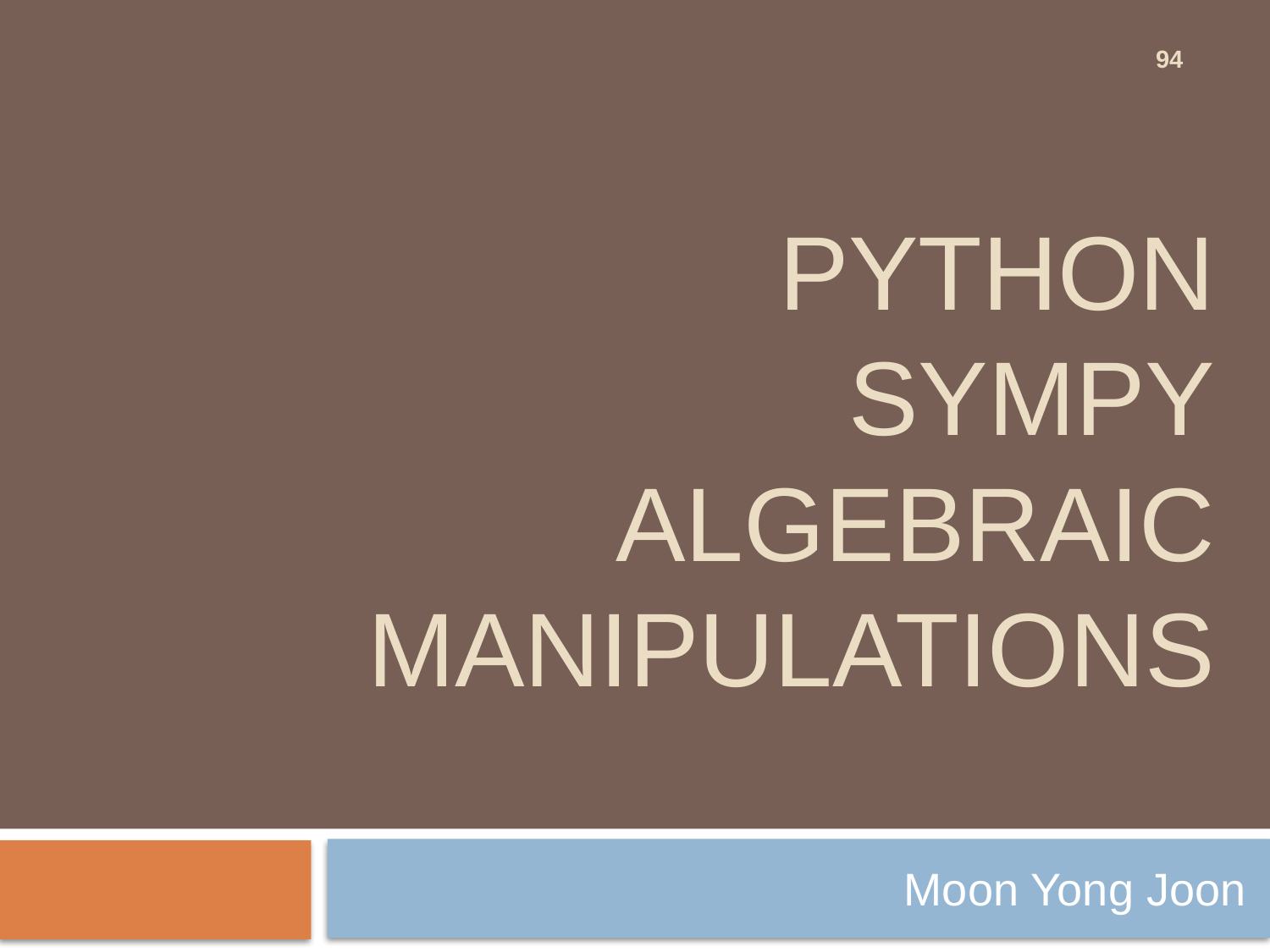

94
# Python sympy Algebraic manipulations
Moon Yong Joon